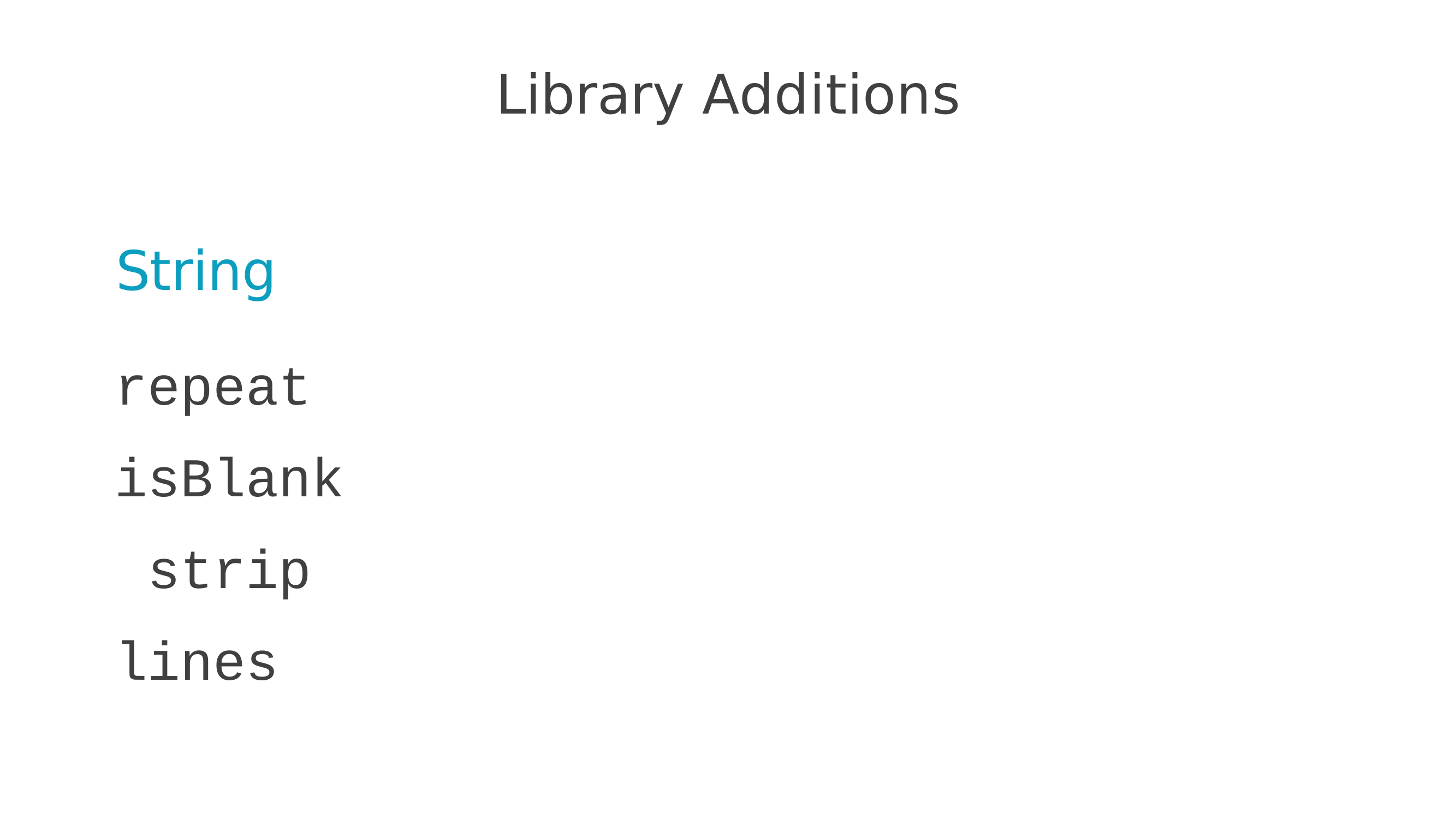

# Library Additions
String
repeat  isBlank  strip  lines
5